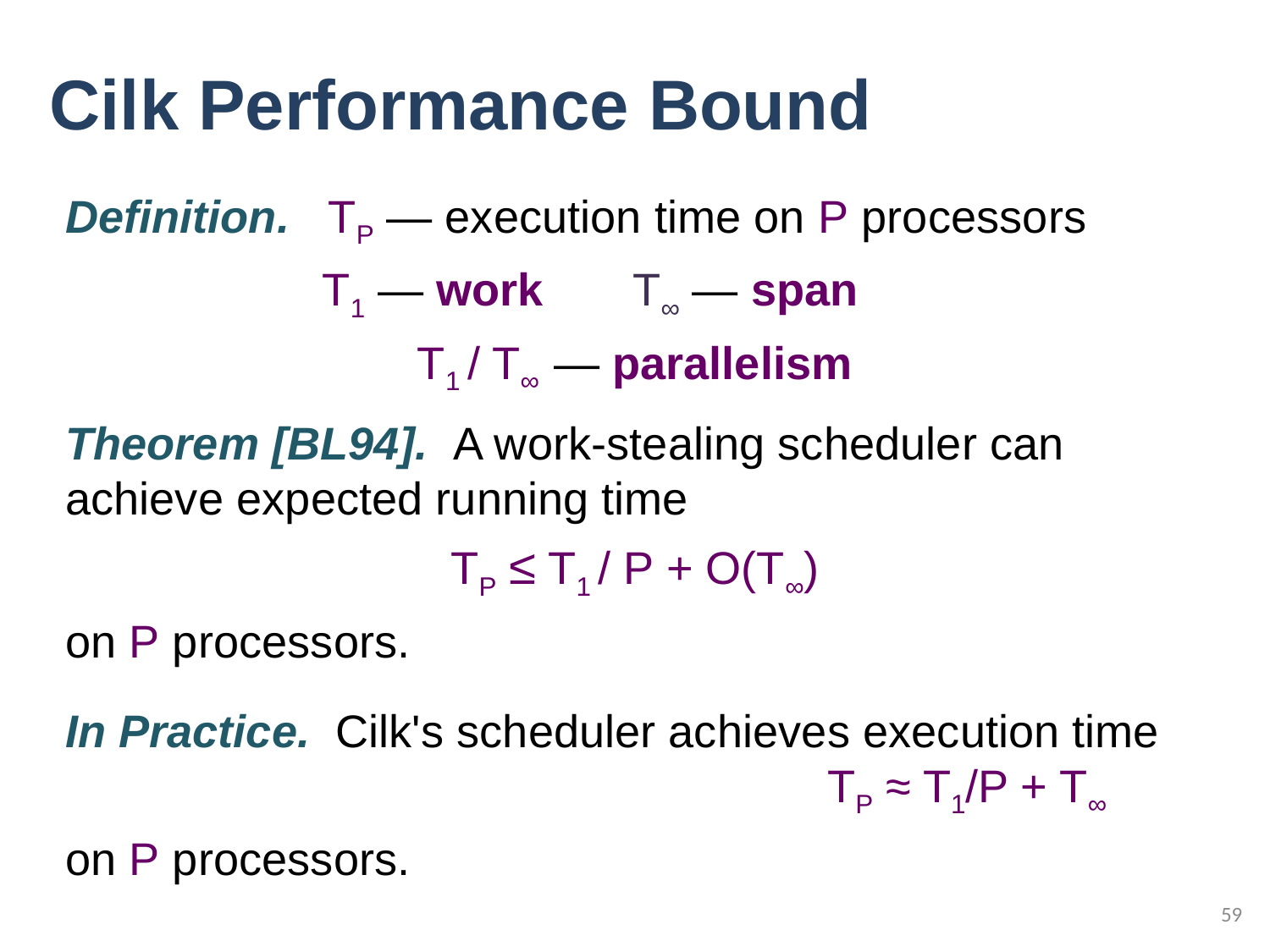

# Cilk Performance Bound
Definition.   TP — execution time on P processors
T1 — work       T∞ — span
T1 / T∞  — parallelism
Theorem [BL94].  A work-stealing scheduler can achieve expected running time
TP ≤ T1 / P + O(T∞)
on P processors.
In Practice.  Cilk's scheduler achieves execution time
						TP ≈ T1/P + T∞
on P processors.

59